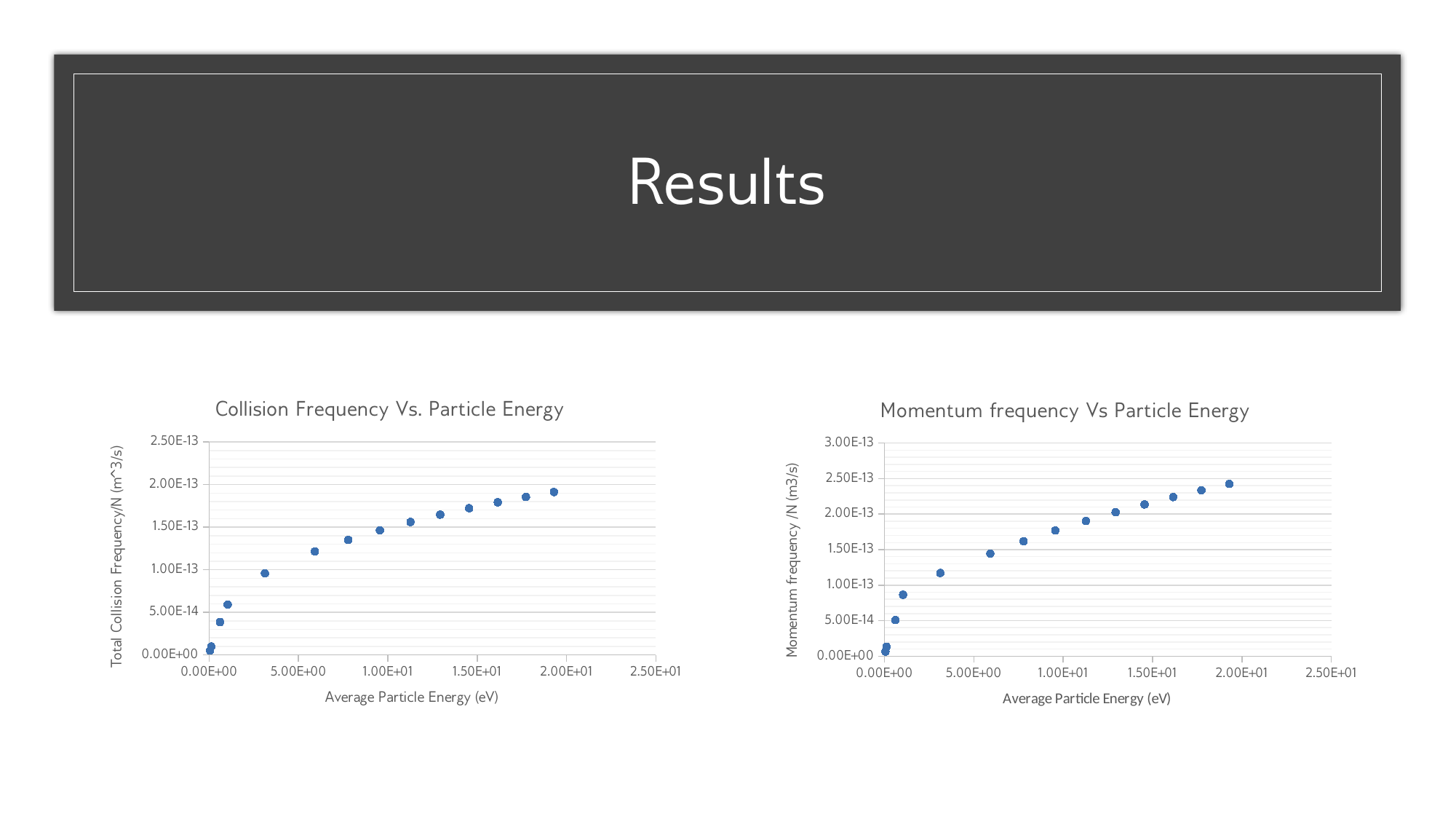

# Results

### Chart: Collision Frequency Vs. Particle Energy

| Category |  |
|---|---|

### Chart: Momentum frequency Vs Particle Energy

| Category | Momentum frequency /N (m3/s) |
|---|---|